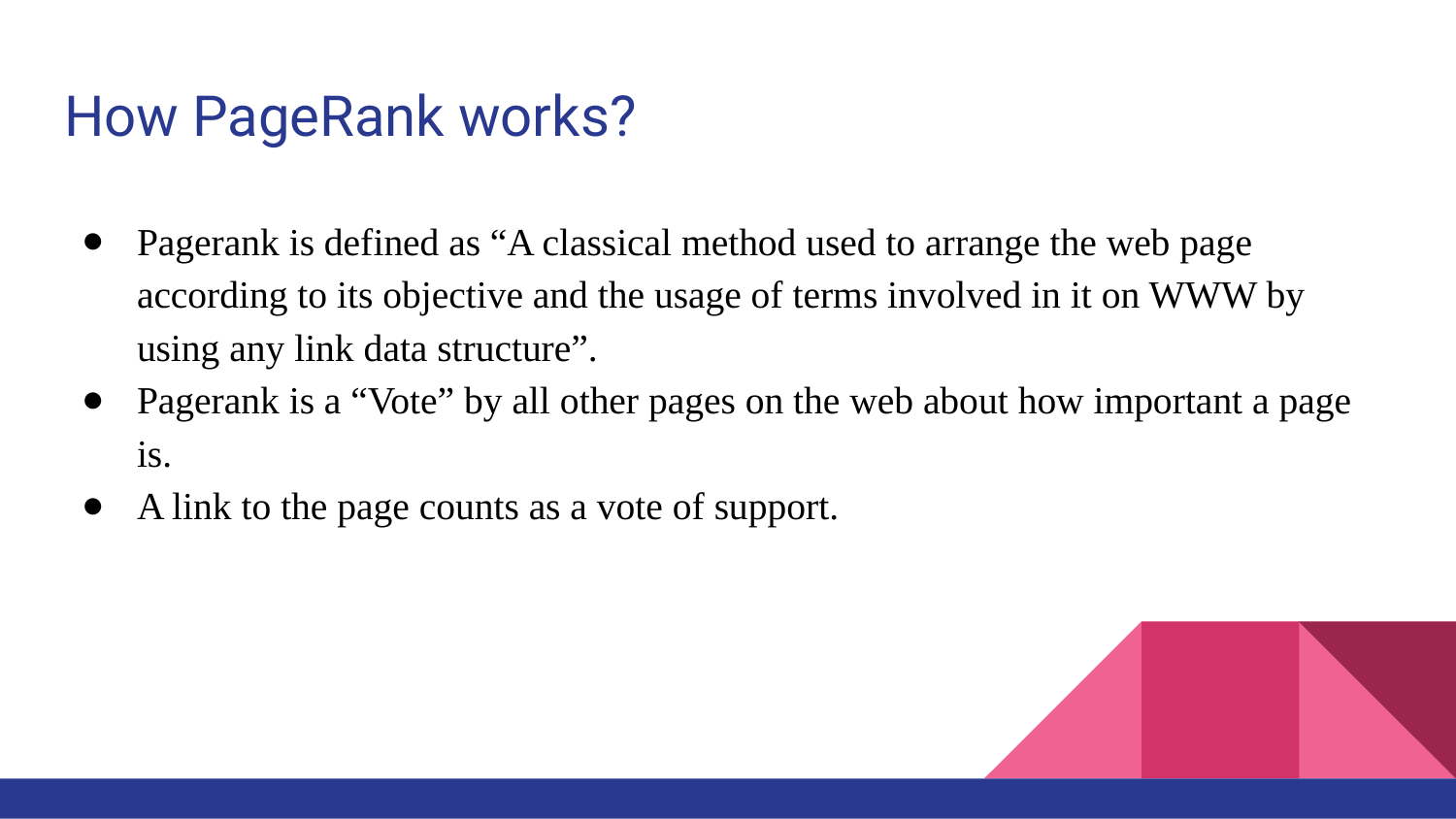

# How PageRank works?
Pagerank is defined as “A classical method used to arrange the web page according to its objective and the usage of terms involved in it on WWW by using any link data structure”.
Pagerank is a “Vote” by all other pages on the web about how important a page is.
A link to the page counts as a vote of support.